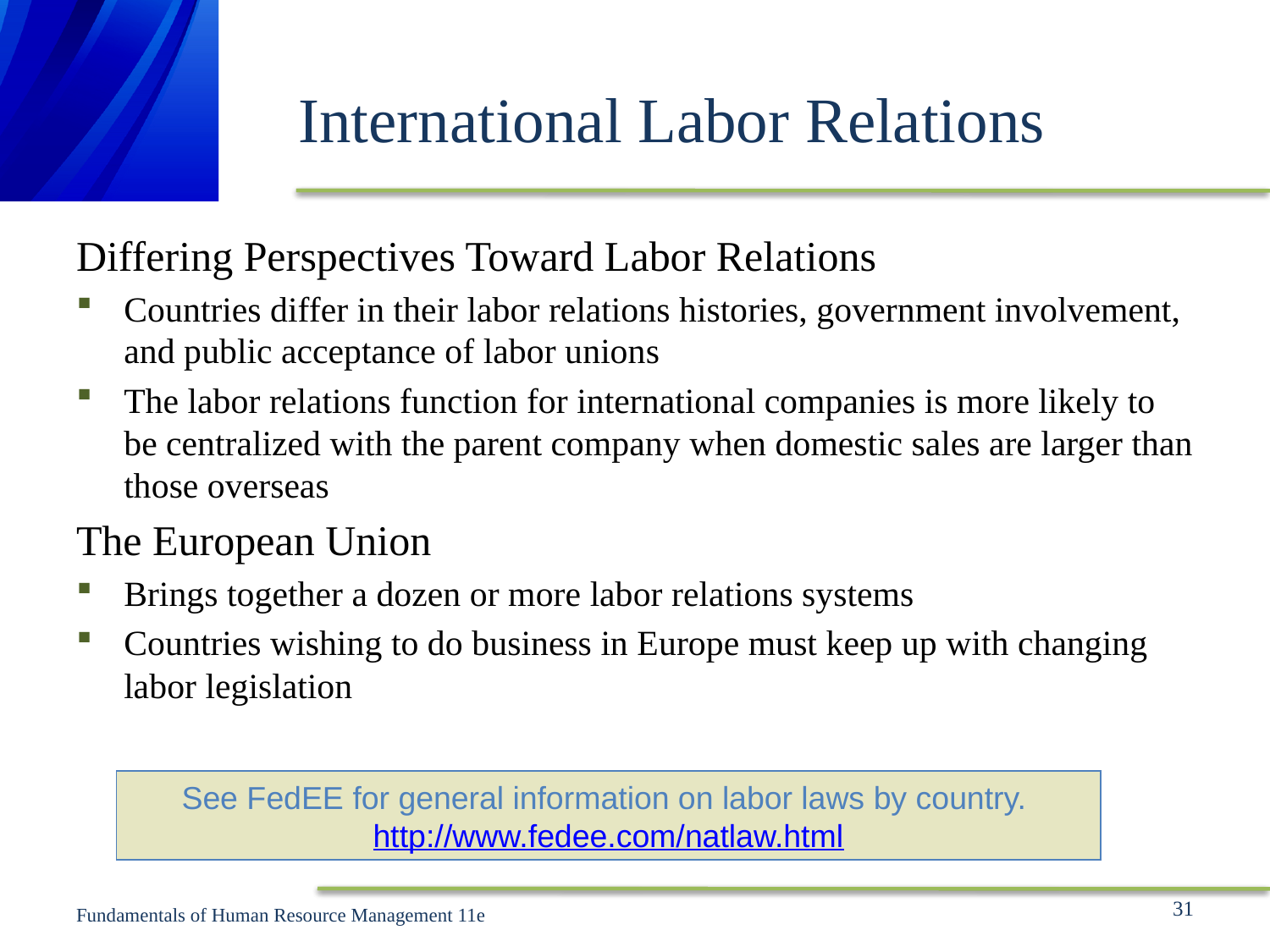

# International Labor Relations
Differing Perspectives Toward Labor Relations
Countries differ in their labor relations histories, government involvement, and public acceptance of labor unions
The labor relations function for international companies is more likely to be centralized with the parent company when domestic sales are larger than those overseas
The European Union
Brings together a dozen or more labor relations systems
Countries wishing to do business in Europe must keep up with changing labor legislation

See FedEE for general information on labor laws by country. http://www.fedee.com/natlaw.html
31
Fundamentals of Human Resource Management 11e